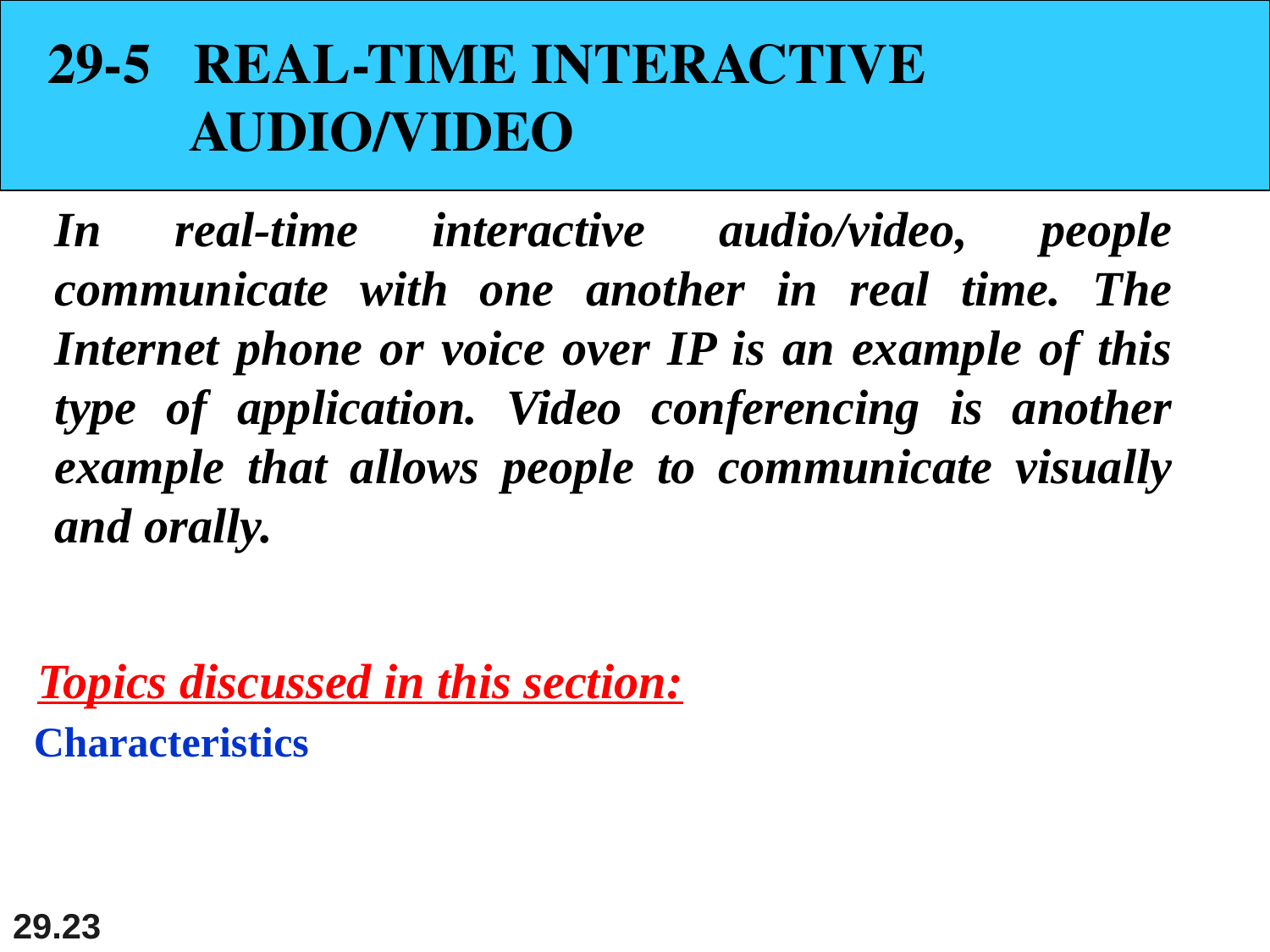

29-5   REAL-TIME INTERACTIVE
          AUDIO/VIDEO
In real-time interactive audio/video, people communicate with one another in real time. The Internet phone or voice over IP is an example of this type of application. Video conferencing is another example that allows people to communicate visually and orally.
Topics discussed in this section:
Characteristics
29.23